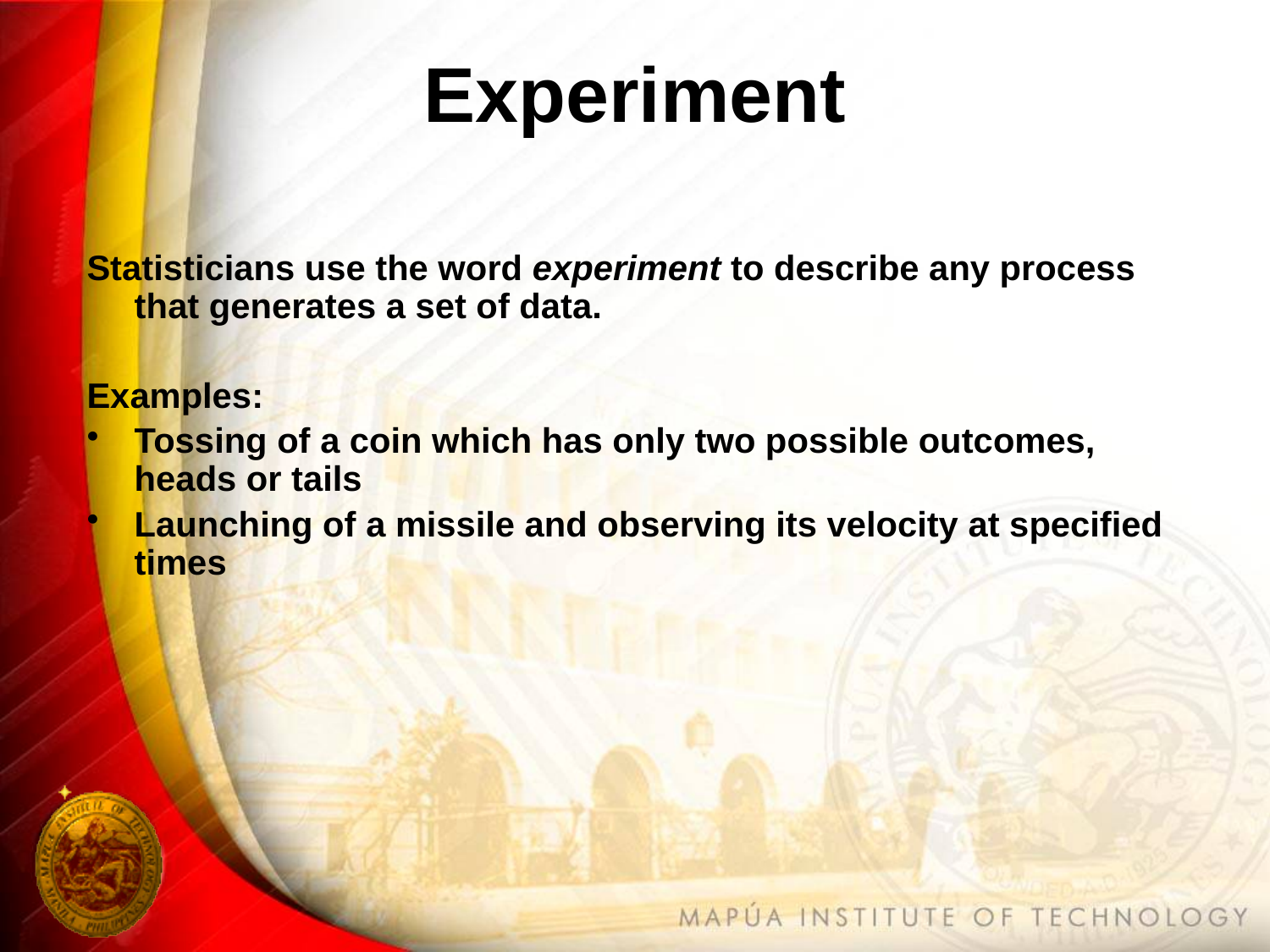

# Experiment
Statisticians use the word experiment to describe any process that generates a set of data.

Examples:
Tossing of a coin which has only two possible outcomes, heads or tails
Launching of a missile and observing its velocity at specified times